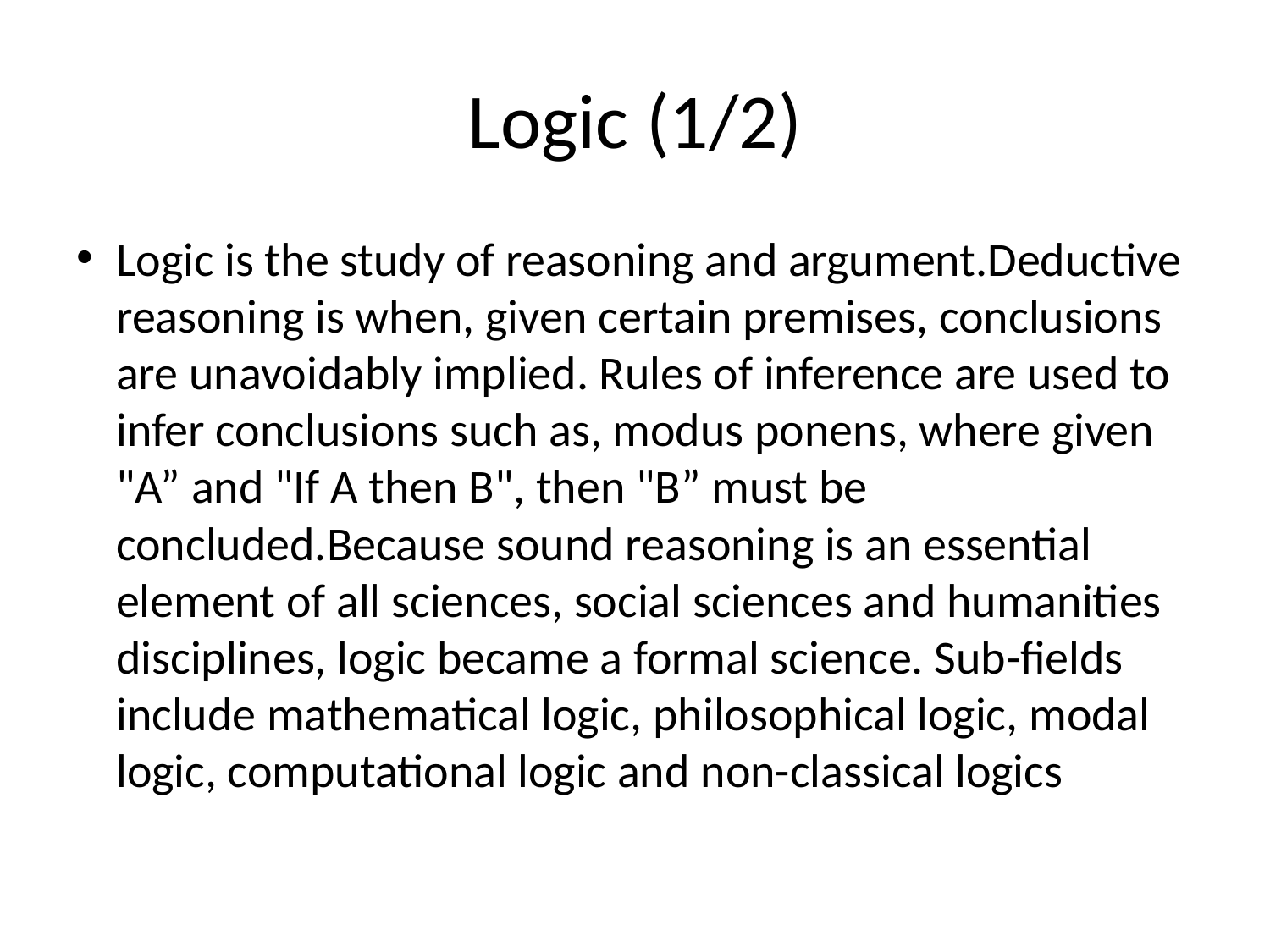

# Logic (1/2)
Logic is the study of reasoning and argument.Deductive reasoning is when, given certain premises, conclusions are unavoidably implied. Rules of inference are used to infer conclusions such as, modus ponens, where given "A” and "If A then B", then "B” must be concluded.Because sound reasoning is an essential element of all sciences, social sciences and humanities disciplines, logic became a formal science. Sub-fields include mathematical logic, philosophical logic, modal logic, computational logic and non-classical logics